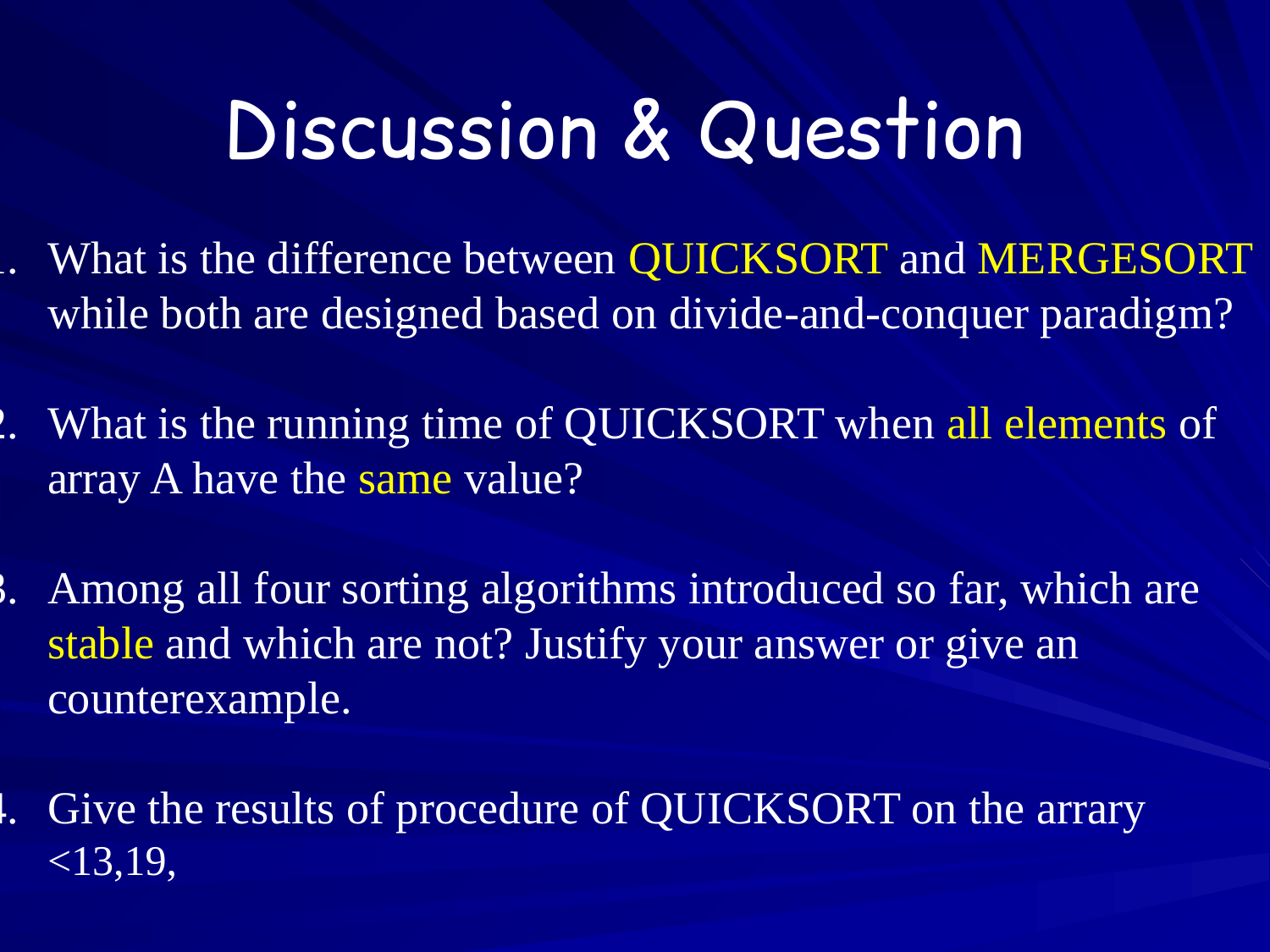

Discussion & Question
What is the difference between QUICKSORT and MERGESORT while both are designed based on divide-and-conquer paradigm?

What is the running time of QUICKSORT when all elements of array A have the same value?

Among all four sorting algorithms introduced so far, which are stable and which are not? Justify your answer or give an counterexample.

Give the results of procedure of QUICKSORT on the arrary  <13,19,